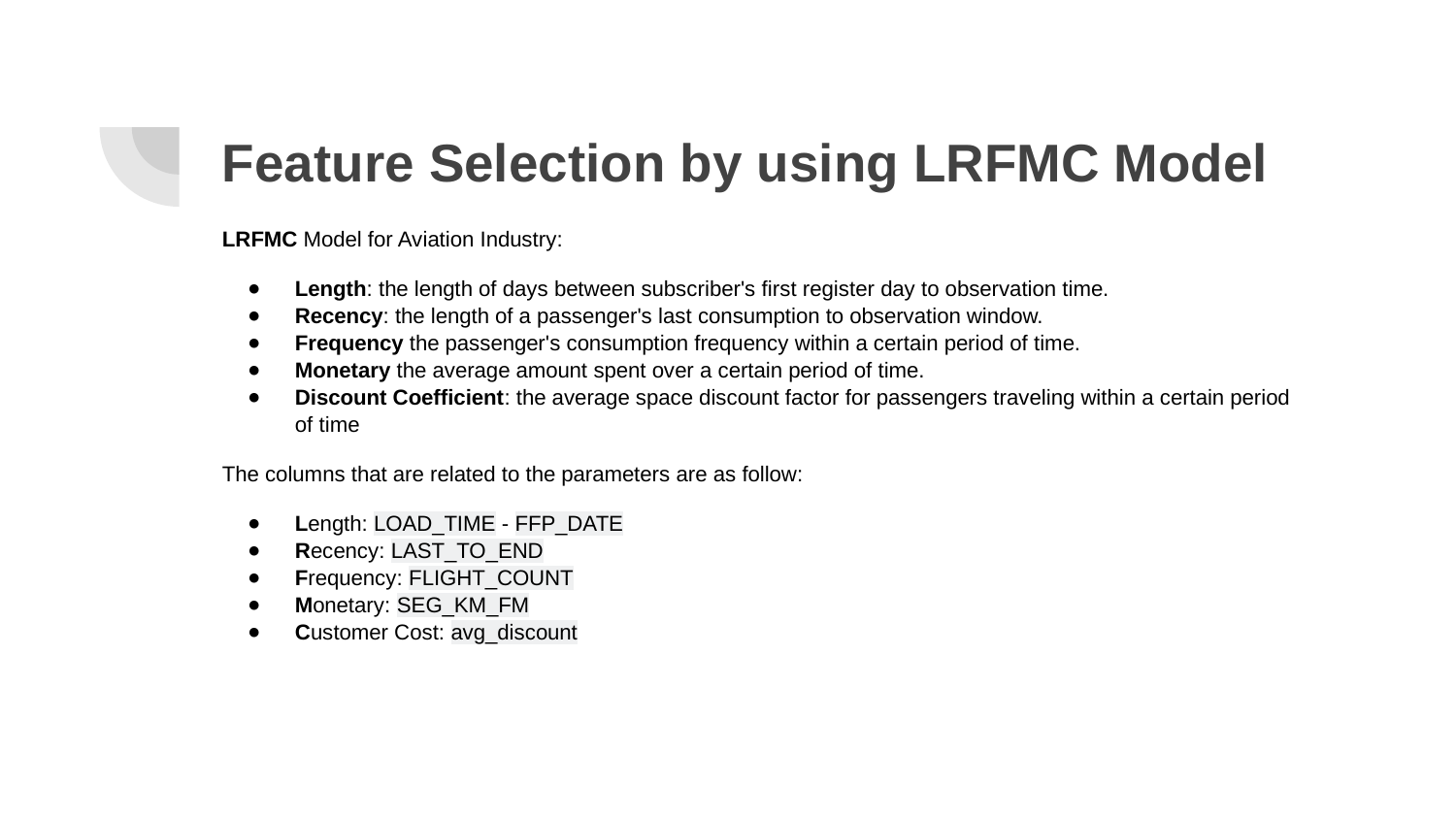

# Feature Selection by using LRFMC Model
LRFMC Model for Aviation Industry:
Length: the length of days between subscriber's first register day to observation time.
Recency: the length of a passenger's last consumption to observation window.
Frequency the passenger's consumption frequency within a certain period of time.
Monetary the average amount spent over a certain period of time.
Discount Coefficient: the average space discount factor for passengers traveling within a certain period of time
The columns that are related to the parameters are as follow:
Length: LOAD_TIME - FFP_DATE
Recency: LAST_TO_END
Frequency: FLIGHT_COUNT
Monetary: SEG_KM_FM
Customer Cost: avg_discount